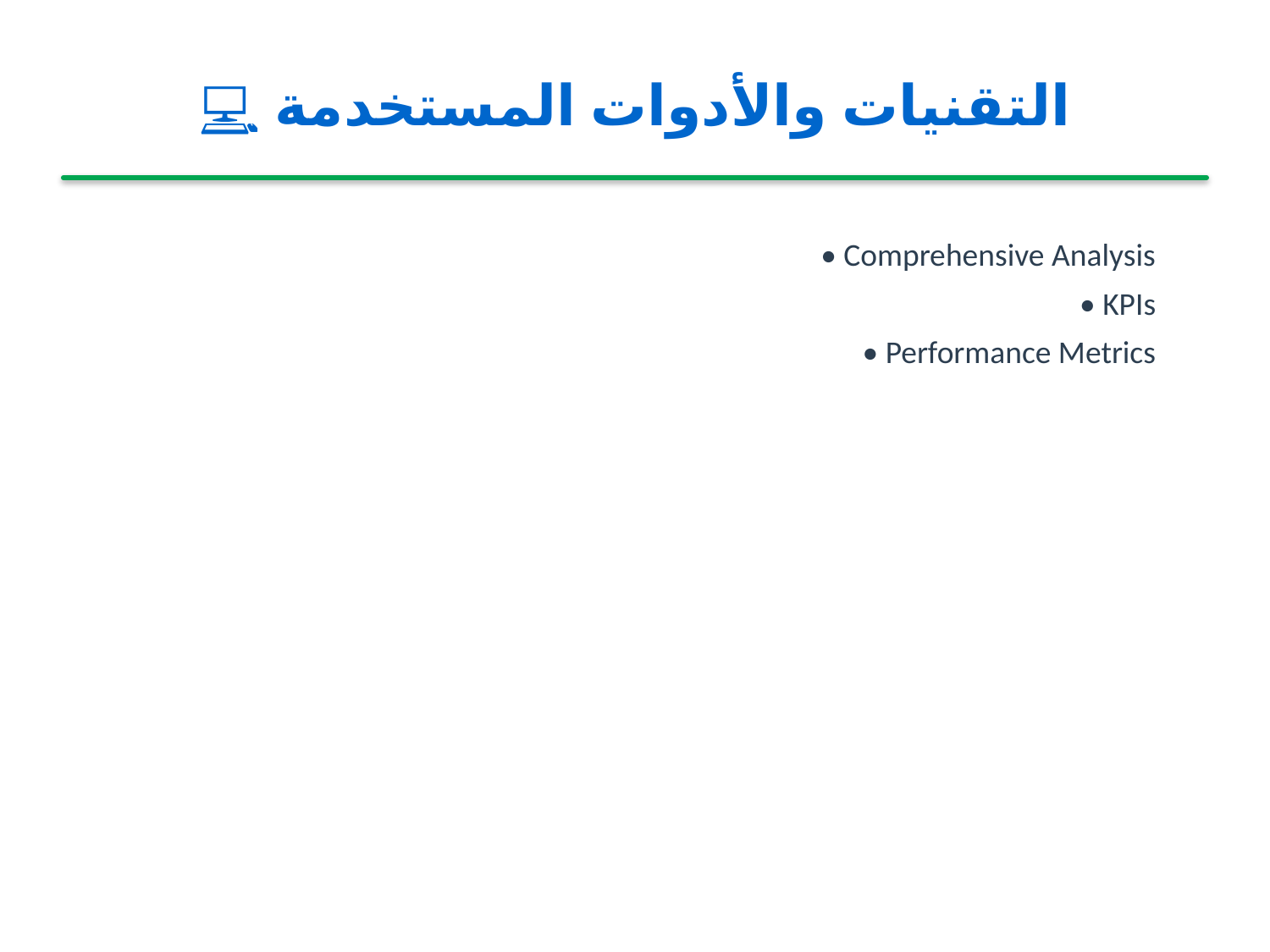

💻 التقنيات والأدوات المستخدمة

• Comprehensive Analysis
• KPIs
• Performance Metrics